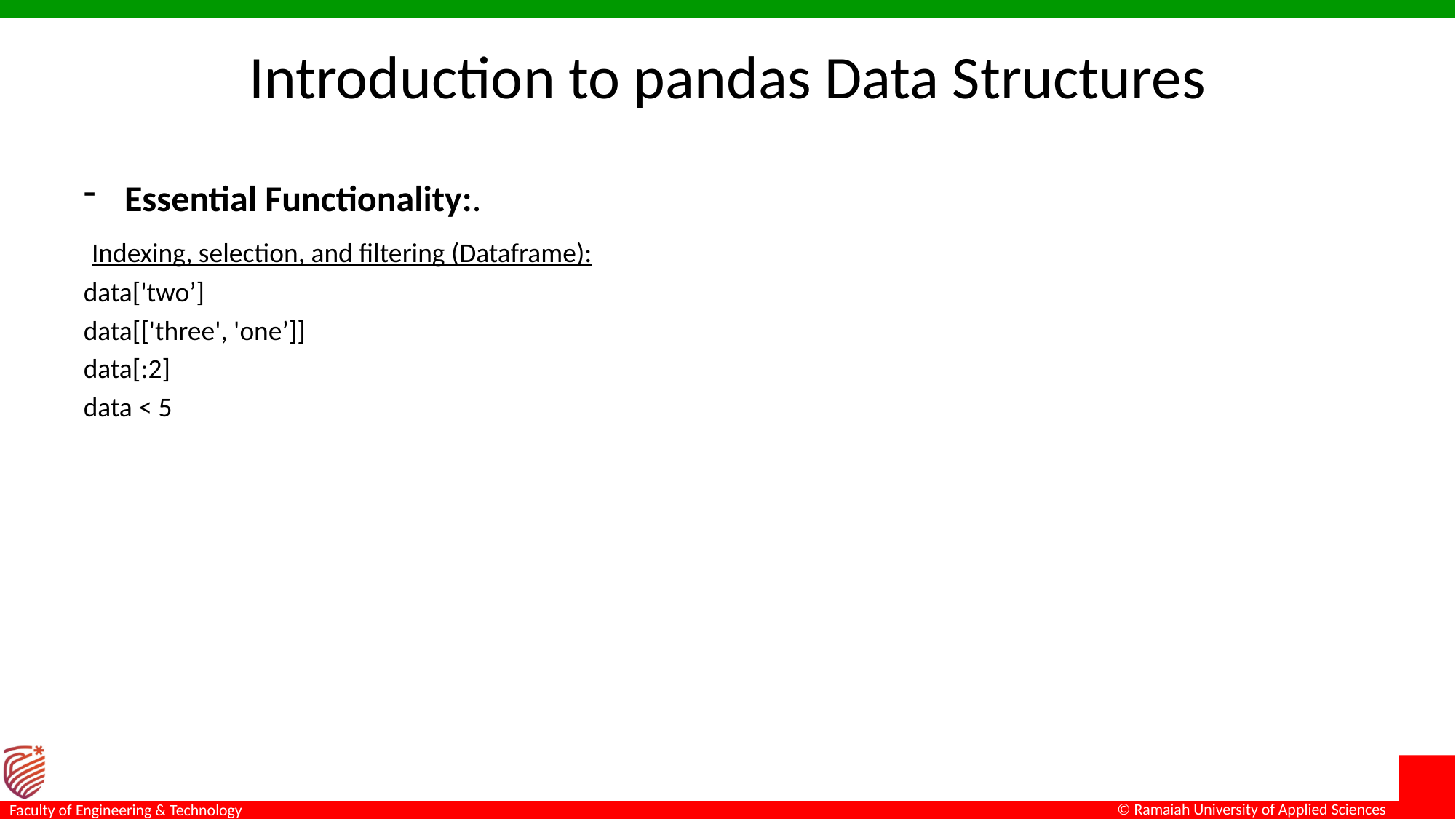

# Introduction to pandas Data Structures
Essential Functionality:.
 Indexing, selection, and filtering (Dataframe):
data['two’]
data[['three', 'one’]]
data[:2]
data < 5